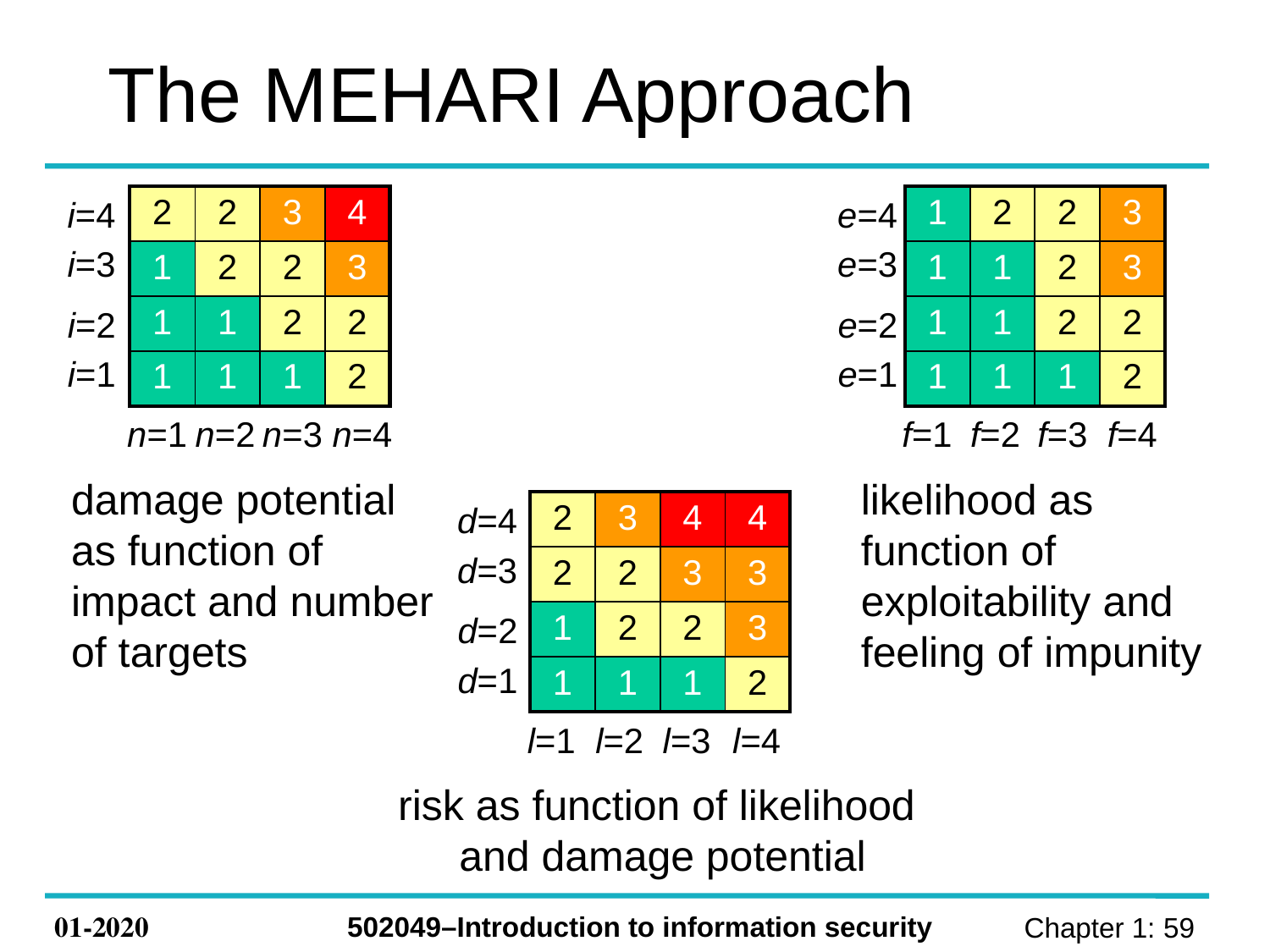

# The MEHARI Approach
i=4
| 2 | 2 | 3 | 4 |
| --- | --- | --- | --- |
| 1 | 2 | 2 | 3 |
| 1 | 1 | 2 | 2 |
| 1 | 1 | 1 | 2 |
e=4
| 1 | 2 | 2 | 3 |
| --- | --- | --- | --- |
| 1 | 1 | 2 | 3 |
| 1 | 1 | 2 | 2 |
| 1 | 1 | 1 | 2 |
i=3
e=3
i=2
e=2
i=1
e=1
n=4
f=4
n=1
n=2
n=3
f=1
f=2
f=3
damage potential
as function of
impact and number
of targets
likelihood as
function of
exploitability and
feeling of impunity
d=4
| 2 | 3 | 4 | 4 |
| --- | --- | --- | --- |
| 2 | 2 | 3 | 3 |
| 1 | 2 | 2 | 3 |
| 1 | 1 | 1 | 2 |
d=3
d=2
d=1
l=4
l=1
l=2
l=3
risk as function of likelihood
and damage potential